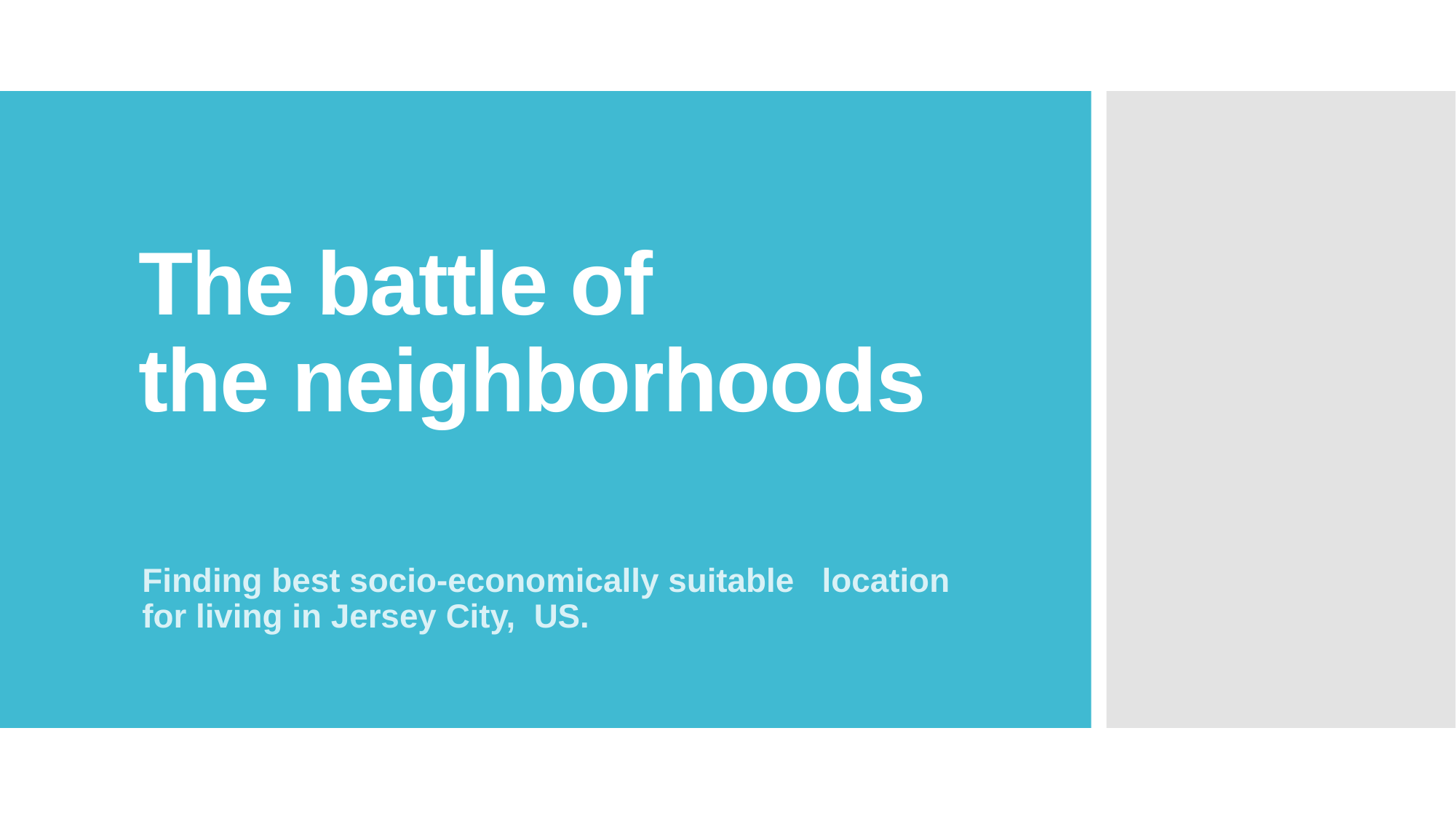

# The battle of the neighborhoods
Finding best socio-economically suitable   location for living in Jersey City,  US.